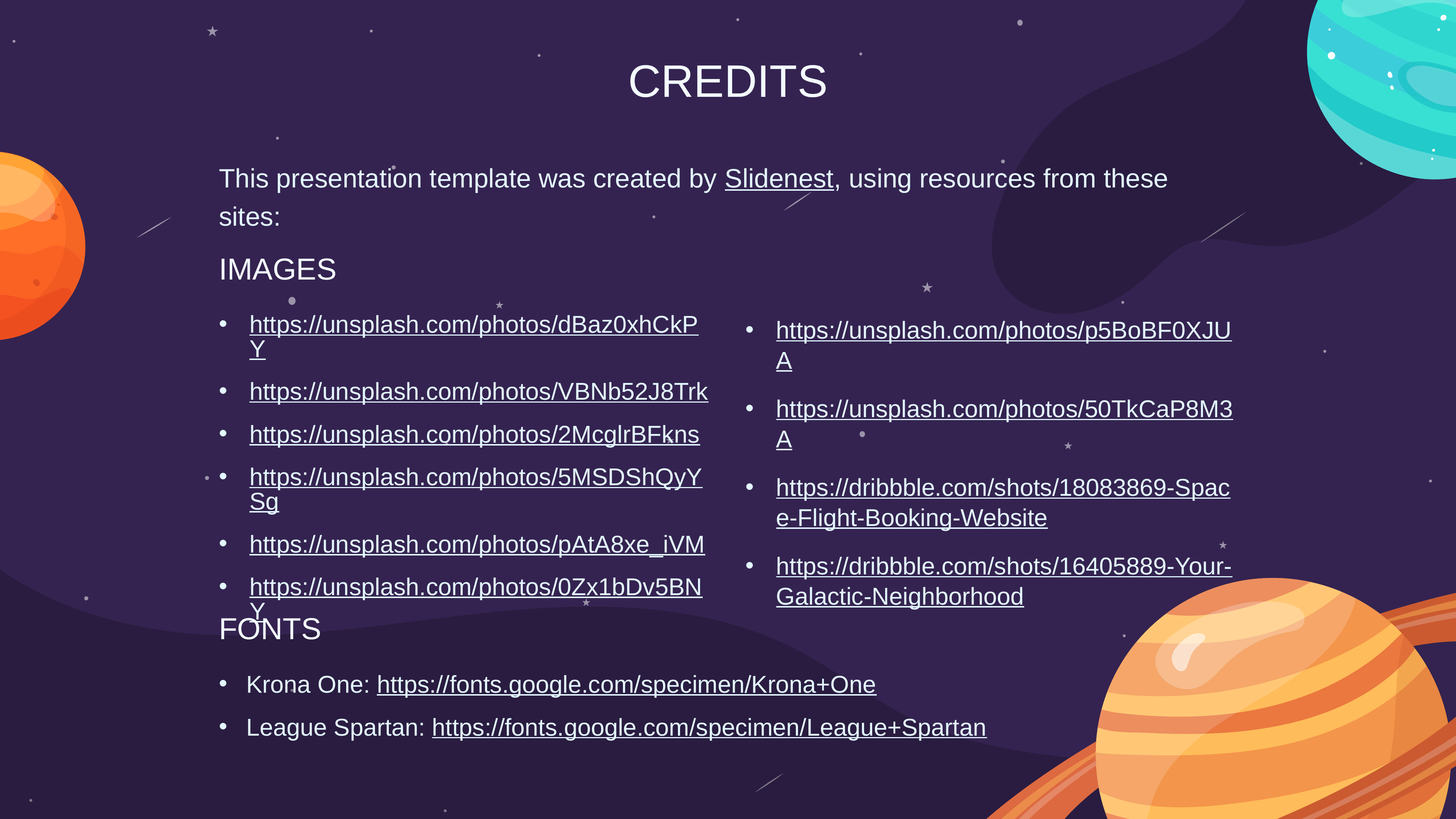

CREDITS

This presentation template was created by Slidenest, using resources from these sites:
IMAGES
https://unsplash.com/photos/dBaz0xhCkPY
https://unsplash.com/photos/VBNb52J8Trk
https://unsplash.com/photos/2McglrBFkns
https://unsplash.com/photos/5MSDShQyYSg
https://unsplash.com/photos/pAtA8xe_iVM
https://unsplash.com/photos/0Zx1bDv5BNY
https://unsplash.com/photos/p5BoBF0XJUA
https://unsplash.com/photos/50TkCaP8M3A
https://dribbble.com/shots/18083869-Space-Flight-Booking-Website
https://dribbble.com/shots/16405889-Your-Galactic-Neighborhood

FONTS
Krona One: https://fonts.google.com/specimen/Krona+One
League Spartan: https://fonts.google.com/specimen/League+Spartan